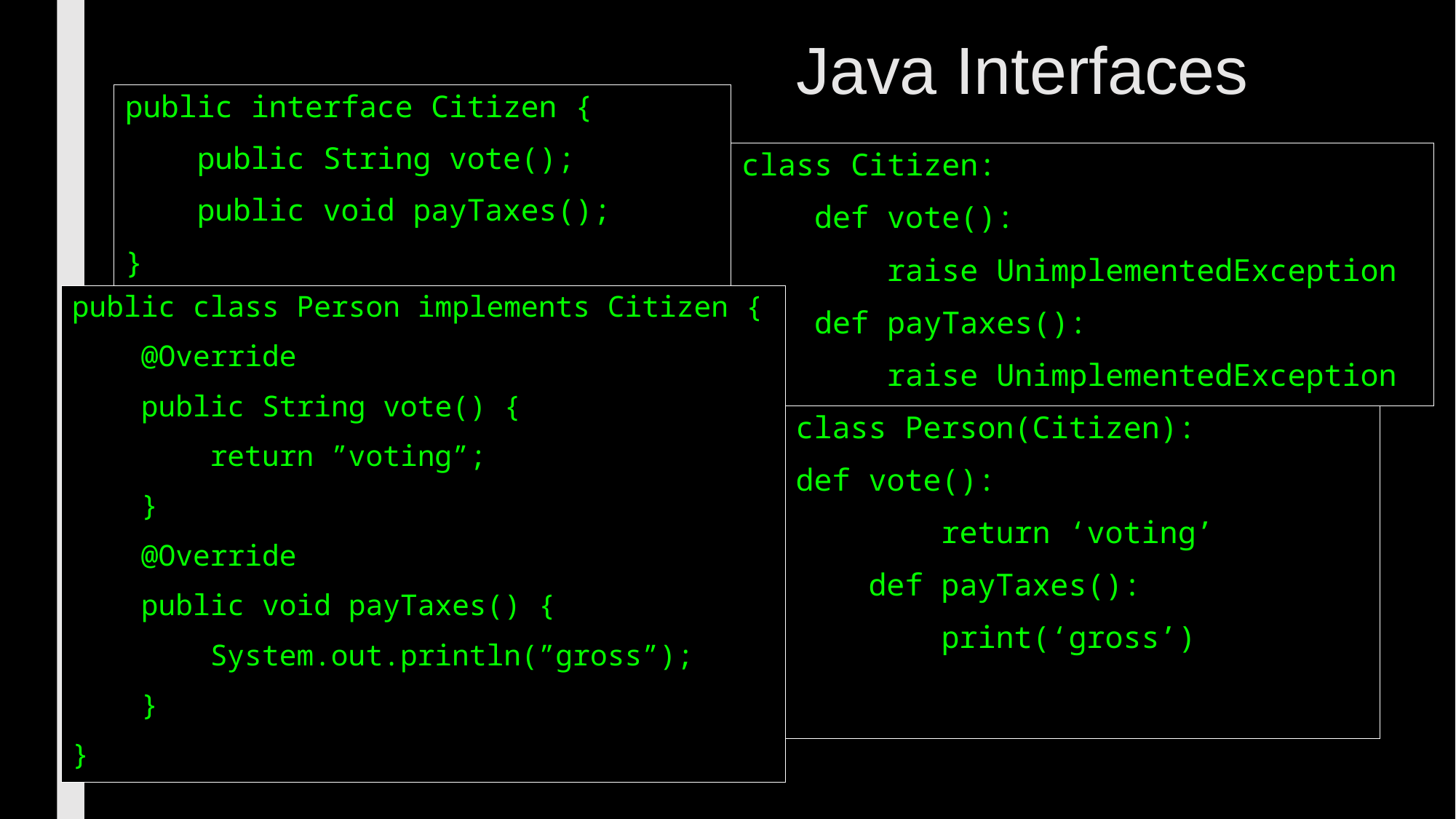

# Java Interfaces
public interface Citizen {
    public String vote();
    public void payTaxes();
}
class Citizen:
    def vote():
        raise UnimplementedException
    def payTaxes():
        raise UnimplementedException

public class Person implements Citizen {
    @Override
    public String vote() {
        return ”voting”;
    }
    @Override
    public void payTaxes() {
        System.out.println(”gross”);
    }
}

class Person(Citizen):
def vote():
        return ‘voting’
    def payTaxes():
        print(‘gross’)